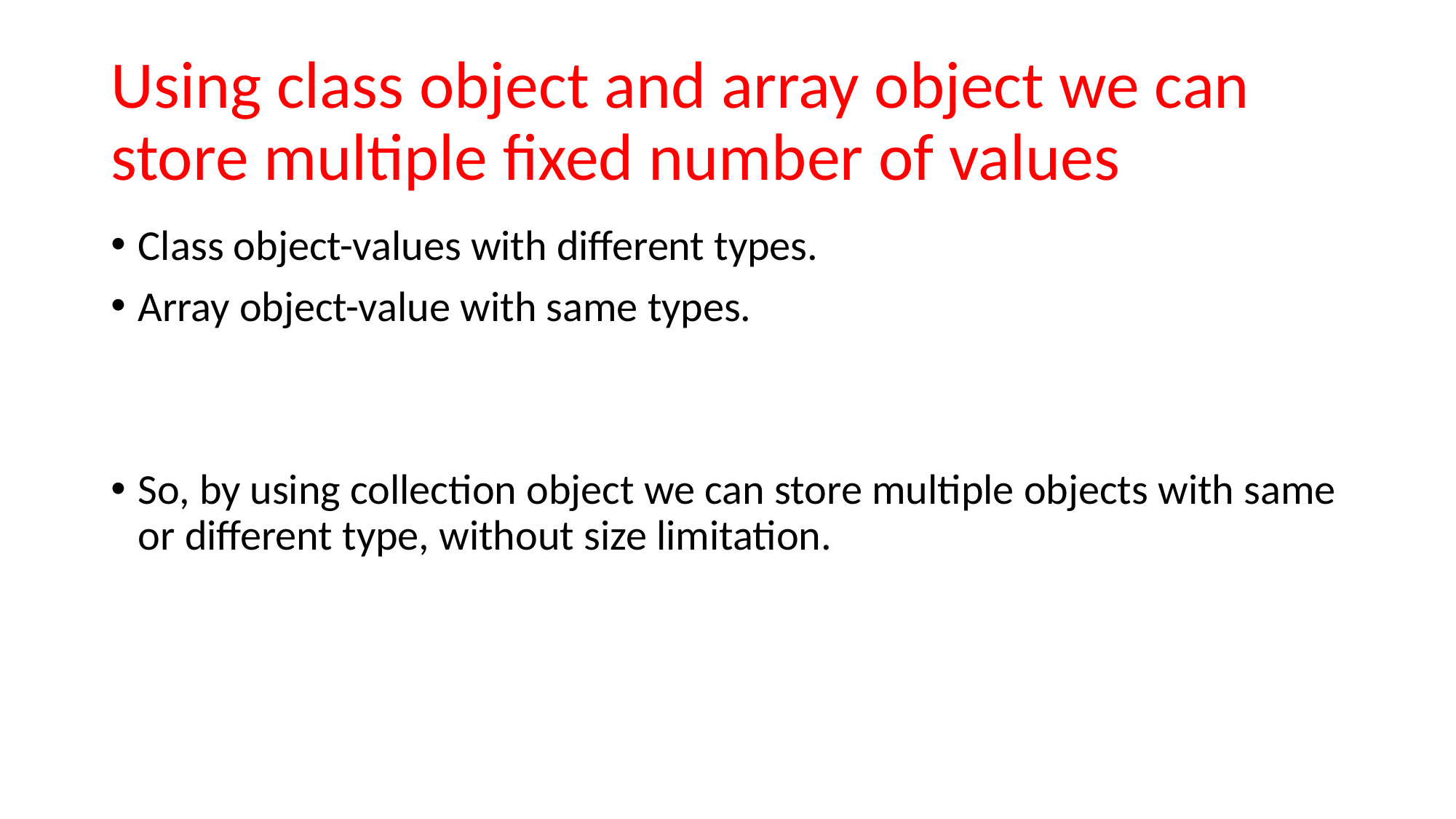

# Using class object and array object we can store multiple fixed number of values
Class object-values with different types.
Array object-value with same types.

So, by using collection object we can store multiple objects with same or different type, without size limitation.